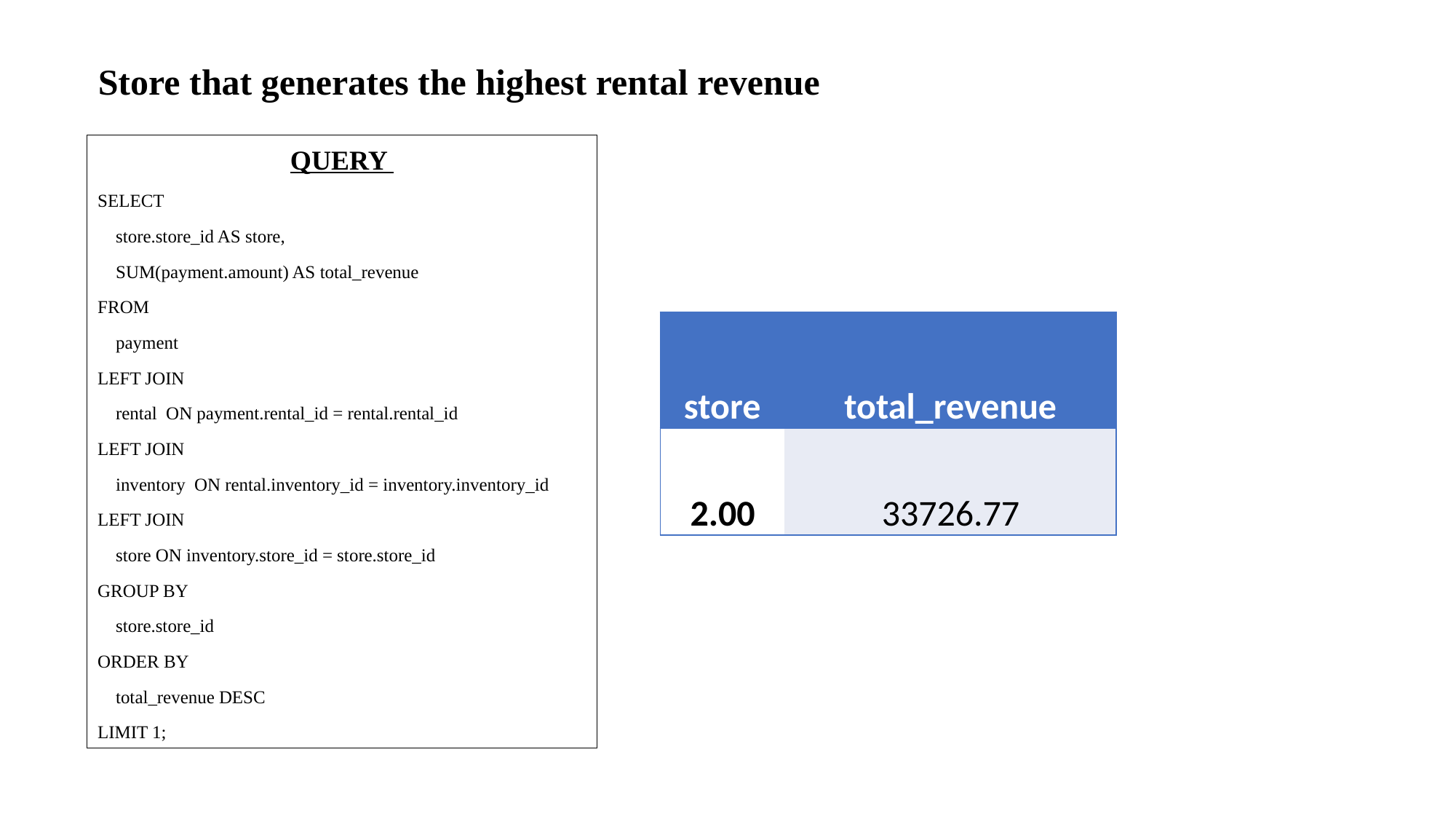

Store that generates the highest rental revenue
QUERY
SELECT
    store.store_id AS store,
    SUM(payment.amount) AS total_revenue
FROM
    payment
LEFT JOIN
    rental  ON payment.rental_id = rental.rental_id
LEFT JOIN
    inventory  ON rental.inventory_id = inventory.inventory_id
LEFT JOIN
    store ON inventory.store_id = store.store_id
GROUP BY
    store.store_id
ORDER BY
    total_revenue DESC
LIMIT 1;
| store | total\_revenue |
| --- | --- |
| 2.00 | 33726.77 |